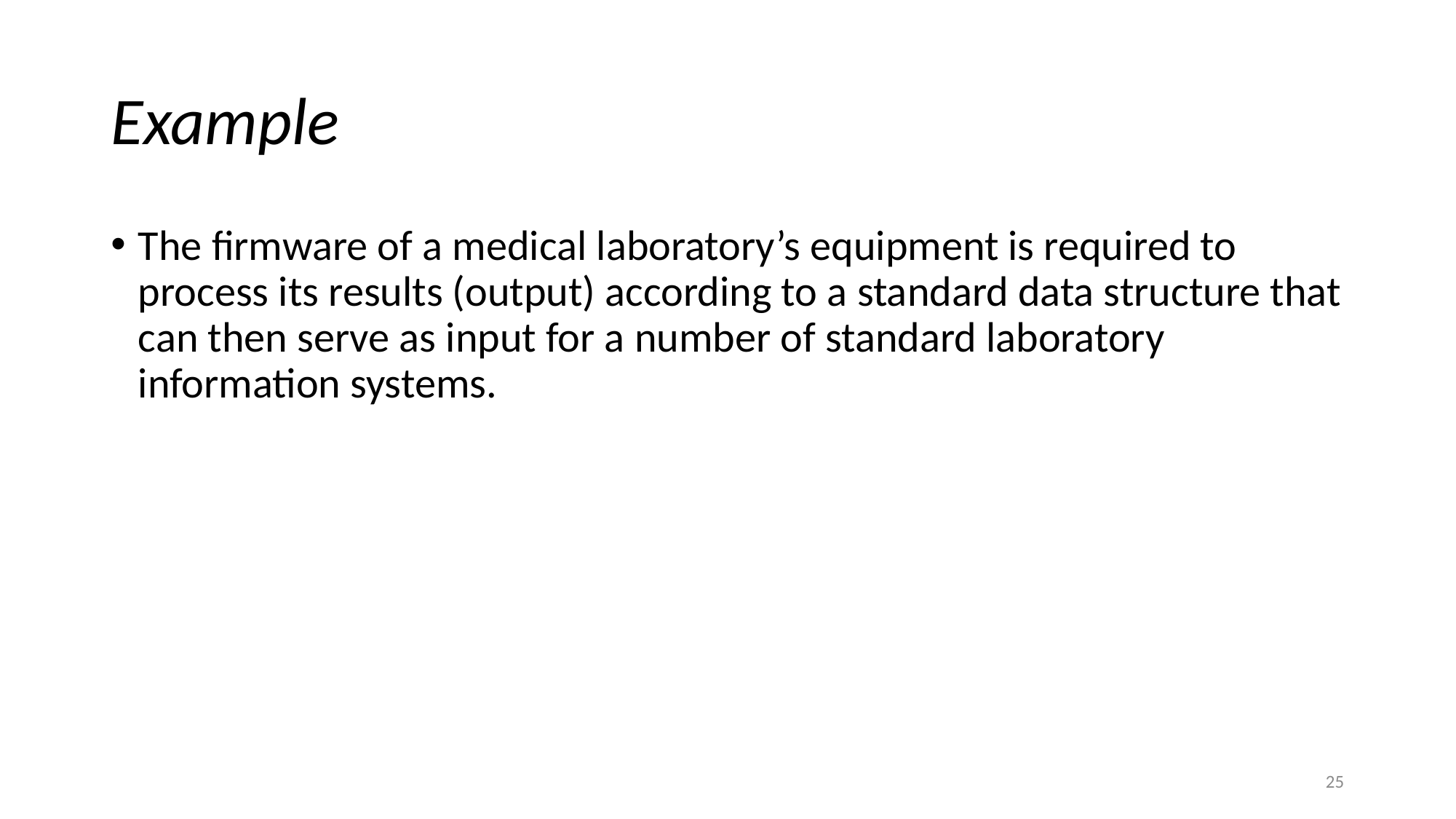

# Example
The firmware of a medical laboratory’s equipment is required to process its results (output) according to a standard data structure that can then serve as input for a number of standard laboratory information systems.
25